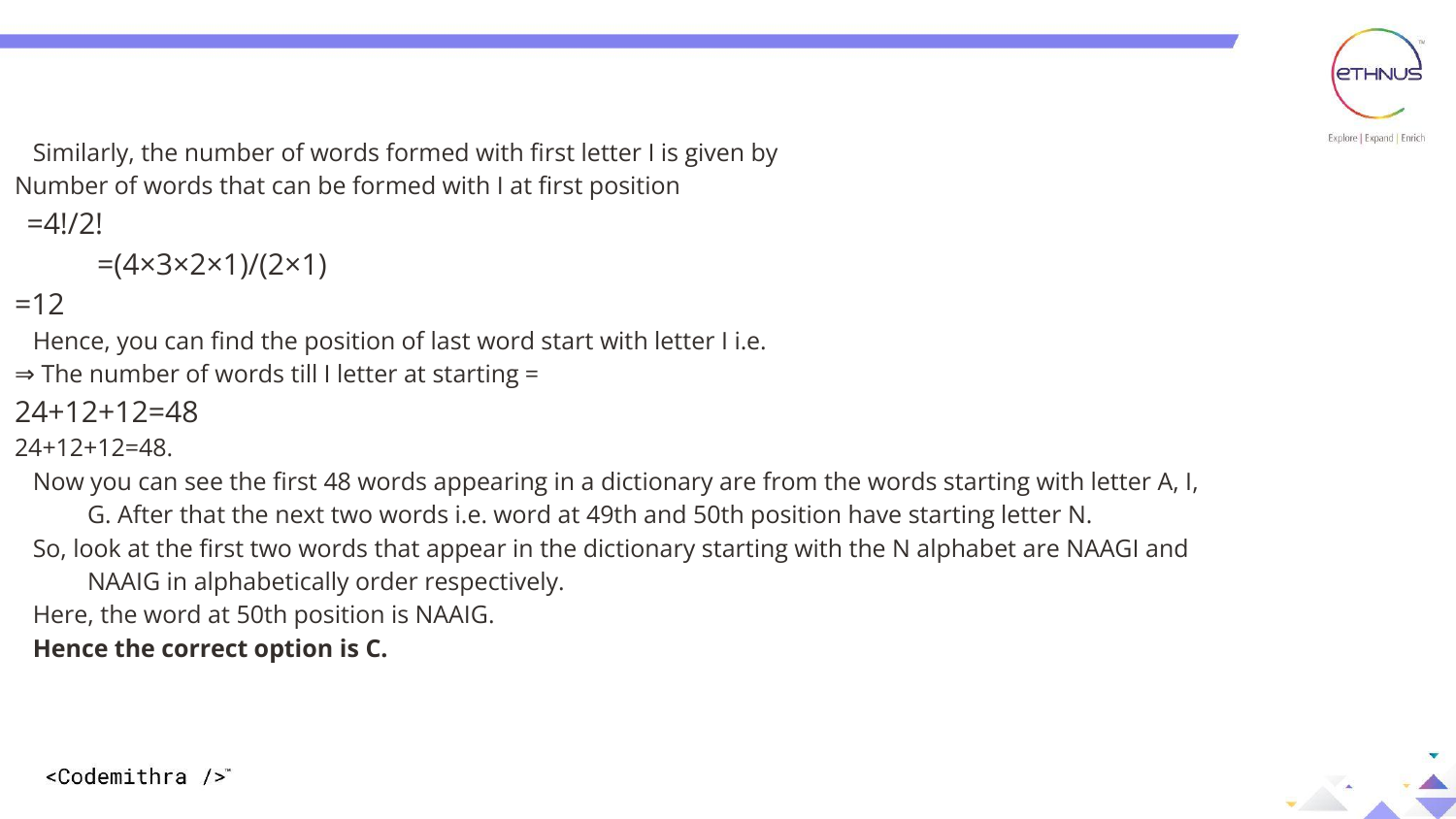

Similarly, the number of words formed with first letter I is given by
Number of words that can be formed with I at first position
=4!/2!
           =(4×3×2×1)/(2×1)
=12
Hence, you can find the position of last word start with letter I i.e.
⇒ The number of words till I letter at starting =
24+12+12=48
24+12+12=48.
Now you can see the first 48 words appearing in a dictionary are from the words starting with letter A, I, G. After that the next two words i.e. word at 49th and 50th position have starting letter N.
So, look at the first two words that appear in the dictionary starting with the N alphabet are NAAGI and NAAIG in alphabetically order respectively.
Here, the word at 50th position is NAAIG.
Hence the correct option is C.